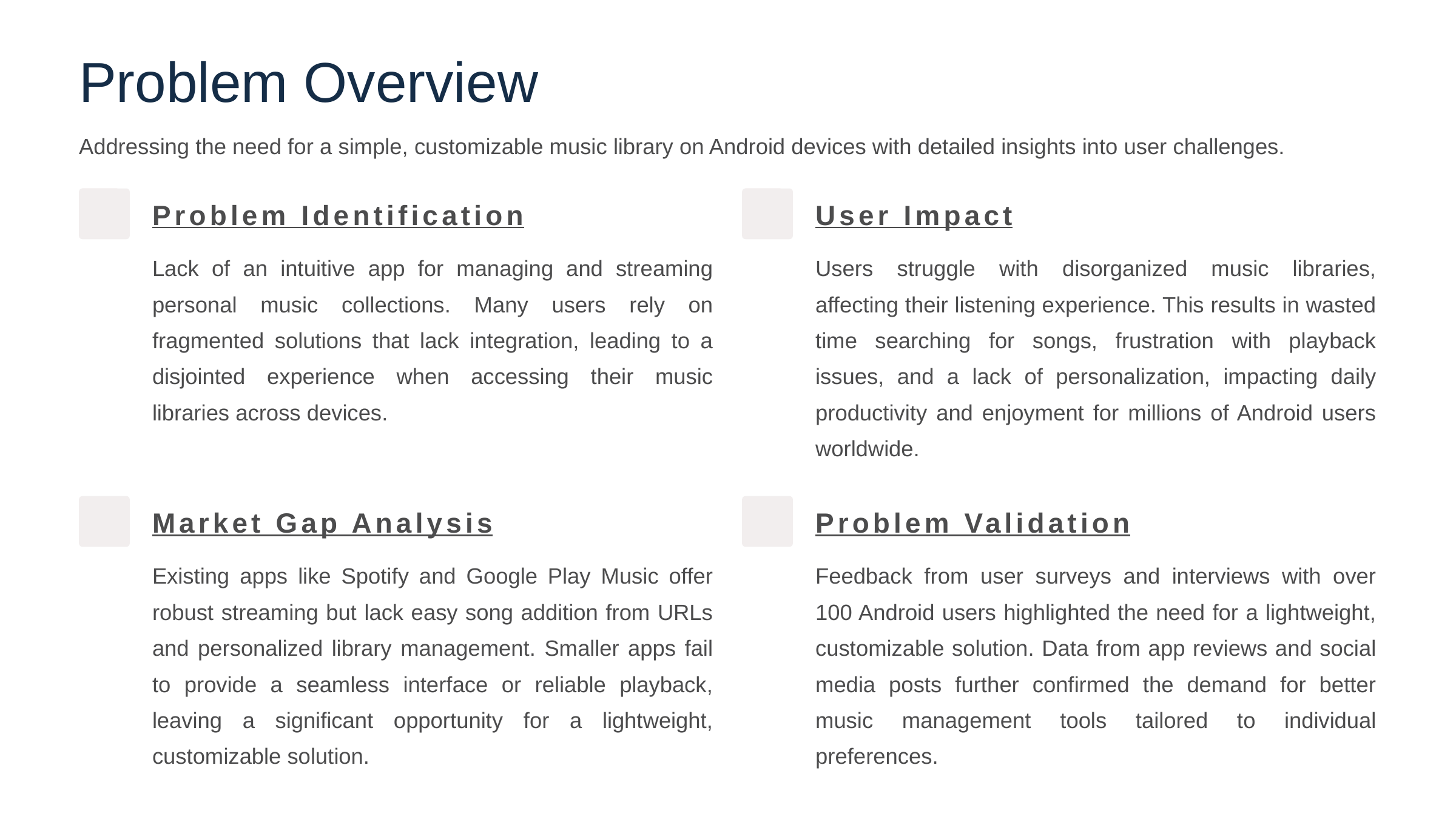

Problem Overview
Addressing the need for a simple, customizable music library on Android devices with detailed insights into user challenges.

Problem Identification
User Impact
Lack of an intuitive app for managing and streaming personal music collections. Many users rely on fragmented solutions that lack integration, leading to a disjointed experience when accessing their music libraries across devices.
Users struggle with disorganized music libraries, affecting their listening experience. This results in wasted time searching for songs, frustration with playback issues, and a lack of personalization, impacting daily productivity and enjoyment for millions of Android users worldwide.

Market Gap Analysis
Problem Validation
Existing apps like Spotify and Google Play Music offer robust streaming but lack easy song addition from URLs and personalized library management. Smaller apps fail to provide a seamless interface or reliable playback, leaving a significant opportunity for a lightweight, customizable solution.
Feedback from user surveys and interviews with over 100 Android users highlighted the need for a lightweight, customizable solution. Data from app reviews and social media posts further confirmed the demand for better music management tools tailored to individual preferences.